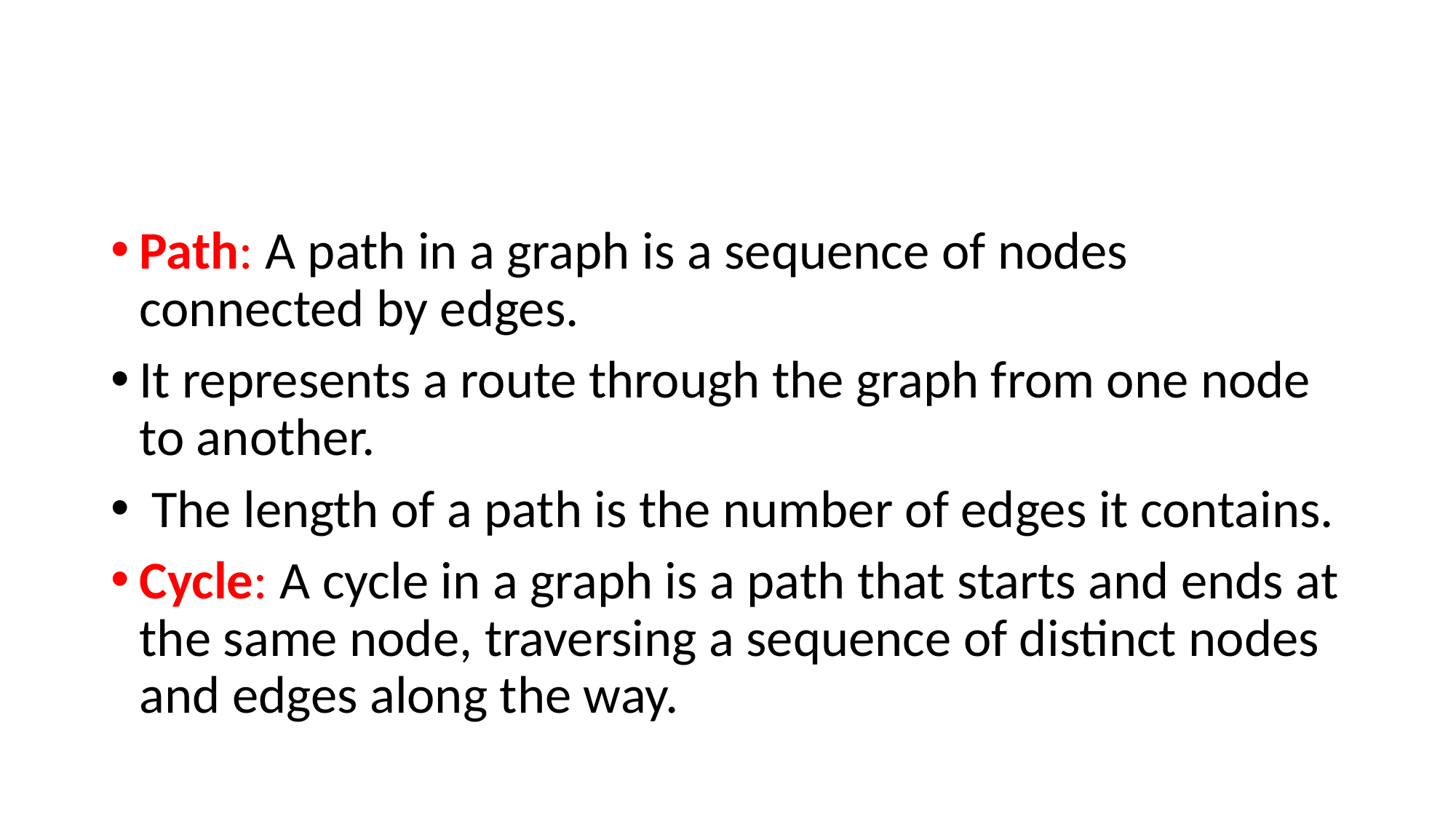

#
Path: A path in a graph is a sequence of nodes connected by edges.
It represents a route through the graph from one node to another.
 The length of a path is the number of edges it contains.
Cycle: A cycle in a graph is a path that starts and ends at the same node, traversing a sequence of distinct nodes and edges along the way.